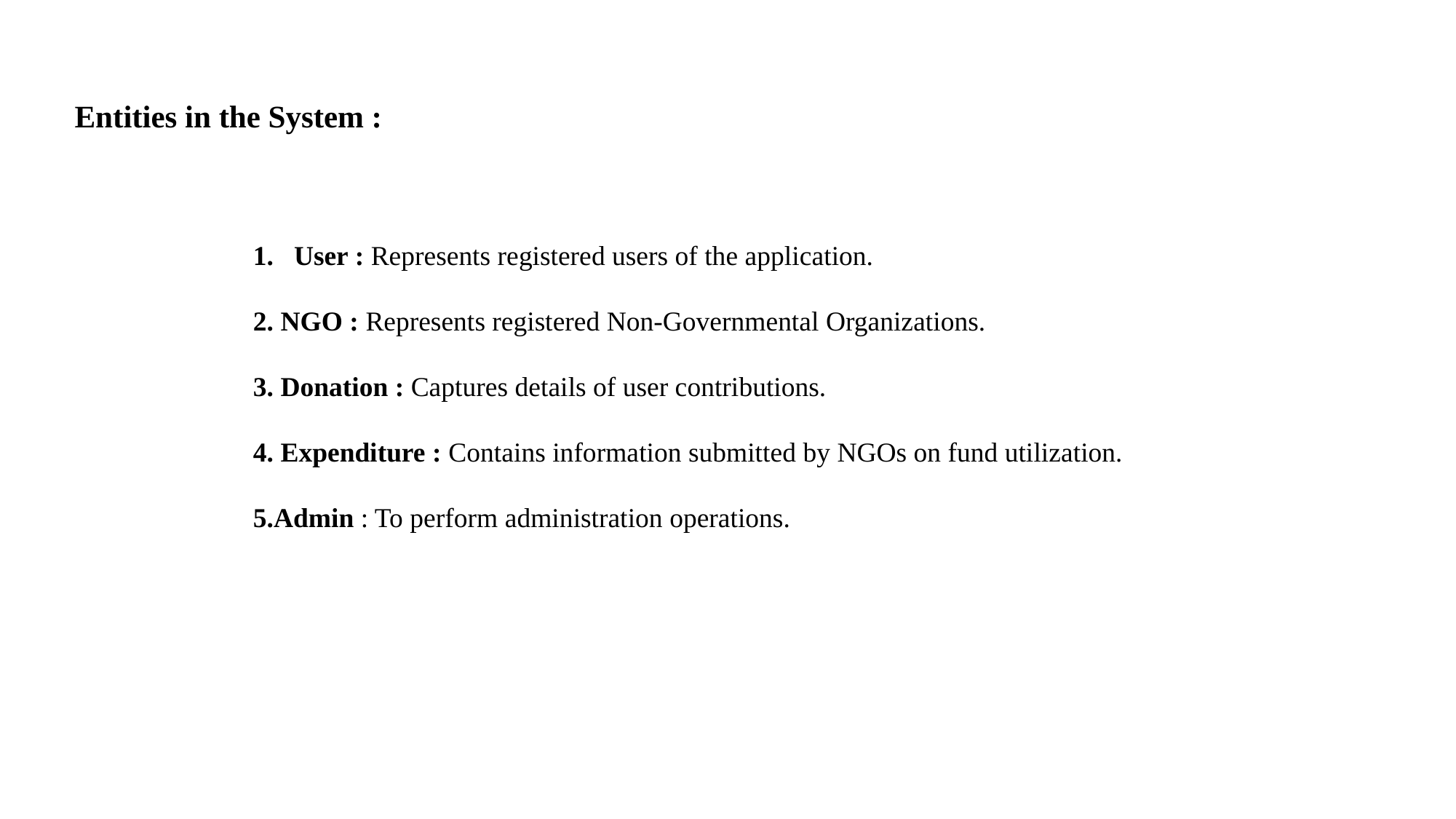

# Entities in the System :

User : Represents registered users of the application.

2. NGO : Represents registered Non-Governmental Organizations.

3. Donation : Captures details of user contributions.

4. Expenditure : Contains information submitted by NGOs on fund utilization.

5.Admin : To perform administration operations.